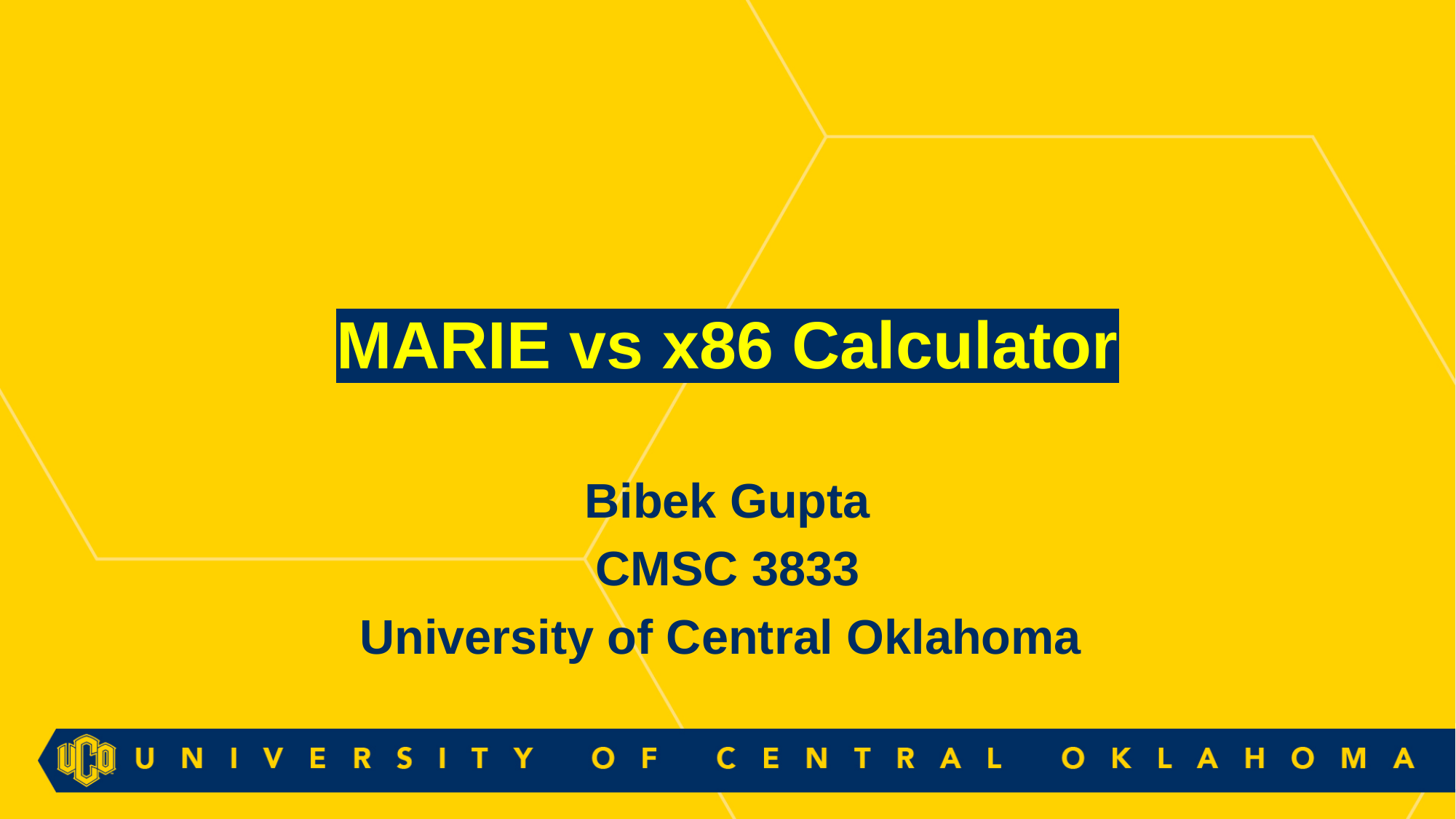

# MARIE vs x86 Calculator
Bibek Gupta
CMSC 3833
University of Central Oklahoma